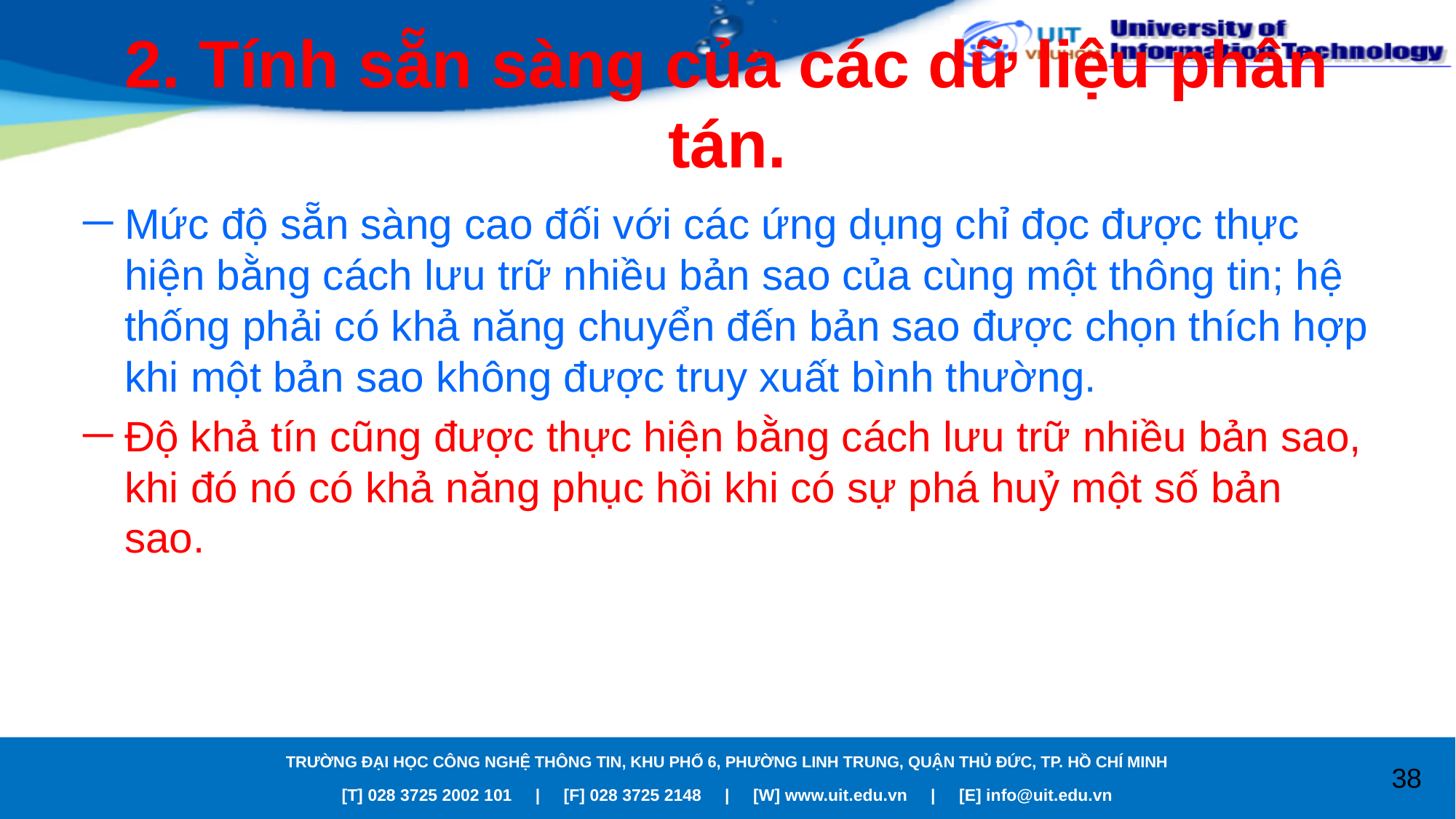

# 2. Tính sẵn sàng của các dữ liệu phân tán.
Mức độ sẵn sàng cao đối với các ứng dụng chỉ đọc được thực hiện bằng cách lưu trữ nhiều bản sao của cùng một thông tin; hệ thống phải có khả năng chuyển đến bản sao được chọn thích hợp khi một bản sao không được truy xuất bình thường.
Độ khả tín cũng được thực hiện bằng cách lưu trữ nhiều bản sao, khi đó nó có khả năng phục hồi khi có sự phá huỷ một số bản sao.